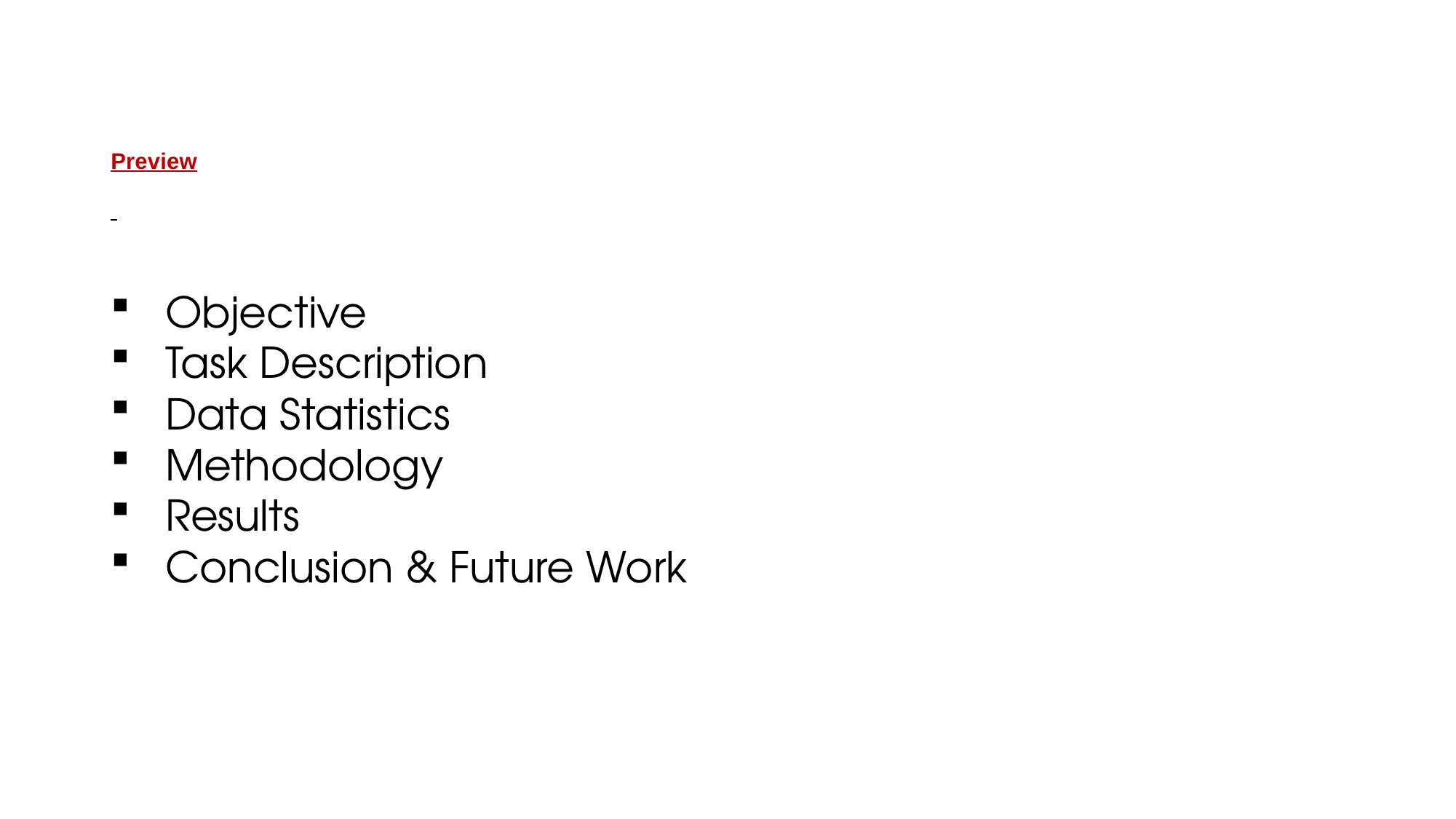

# Preview
Objective
Task Description
Data Statistics
Methodology
Results
Conclusion & Future Work